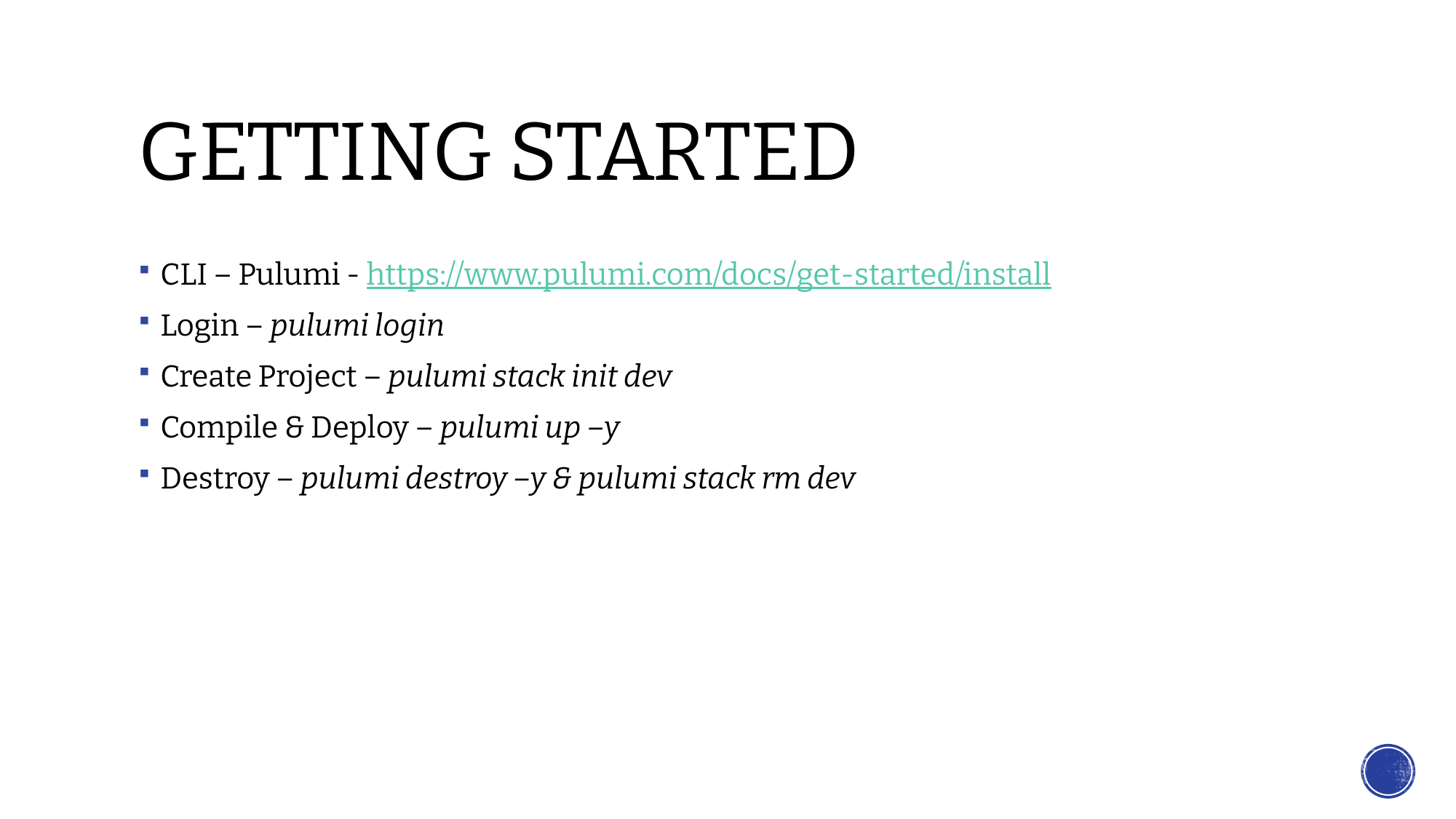

# Getting started
CLI – Pulumi - https://www.pulumi.com/docs/get-started/install
Login – pulumi login
Create Project – pulumi stack init dev
Compile & Deploy – pulumi up –y
Destroy – pulumi destroy –y & pulumi stack rm dev